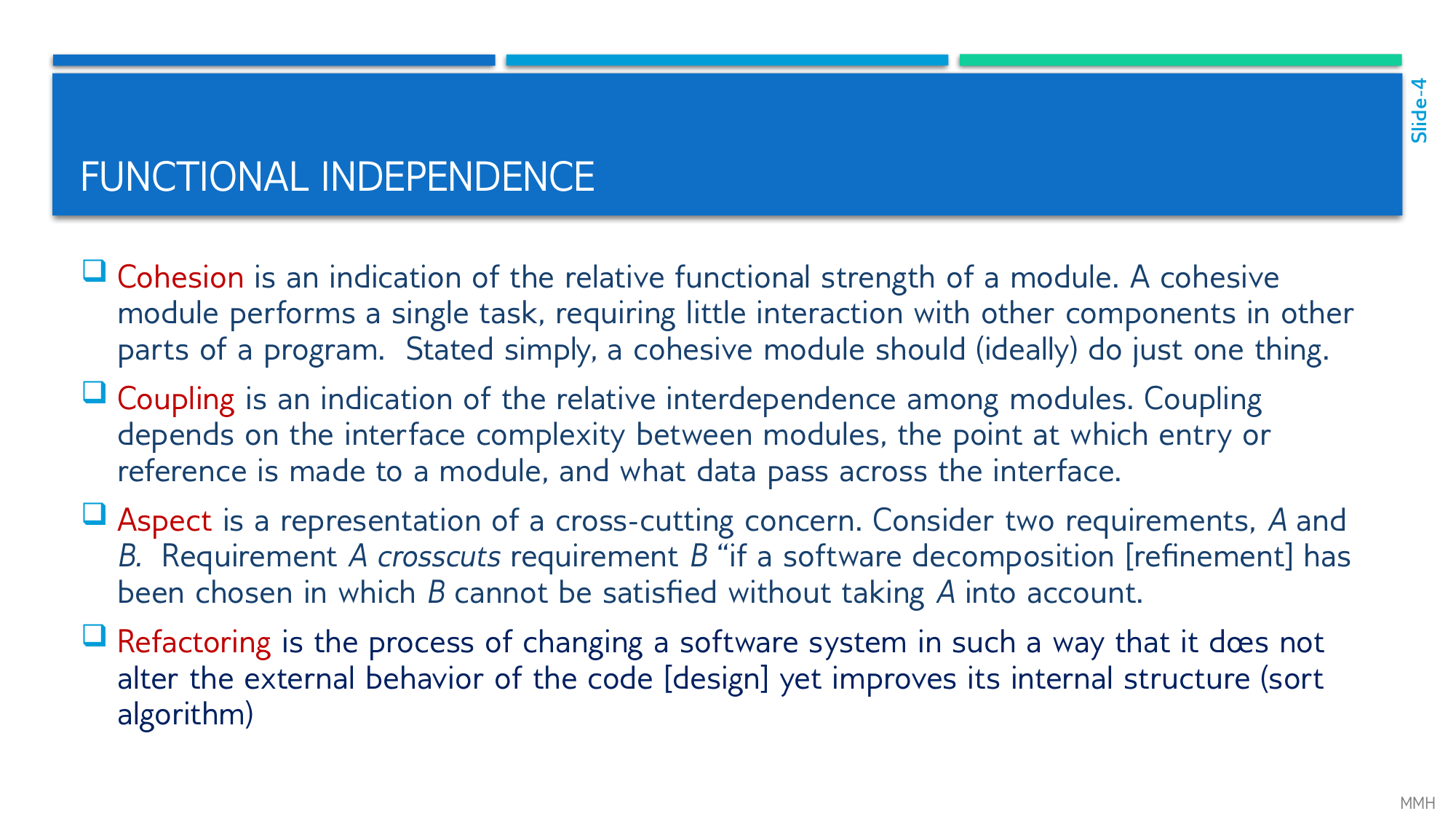

Slide-4
# Functional independence
Cohesion is an indication of the relative functional strength of a module. A cohesive module performs a single task, requiring little interaction with other components in other parts of a program.  Stated simply, a cohesive module should (ideally) do just one thing.
Coupling is an indication of the relative interdependence among modules. Coupling depends on the interface complexity between modules, the point at which entry or reference is made to a module, and what data pass across the interface.
Aspect is a representation of a cross-cutting concern. Consider two requirements, A and B.  Requirement A crosscuts requirement B “if a software decomposition [refinement] has been chosen in which B cannot be satisfied without taking A into account.
Refactoring is the process of changing a software system in such a way that it does not alter the external behavior of the code [design] yet improves its internal structure (sort algorithm)
  MMH